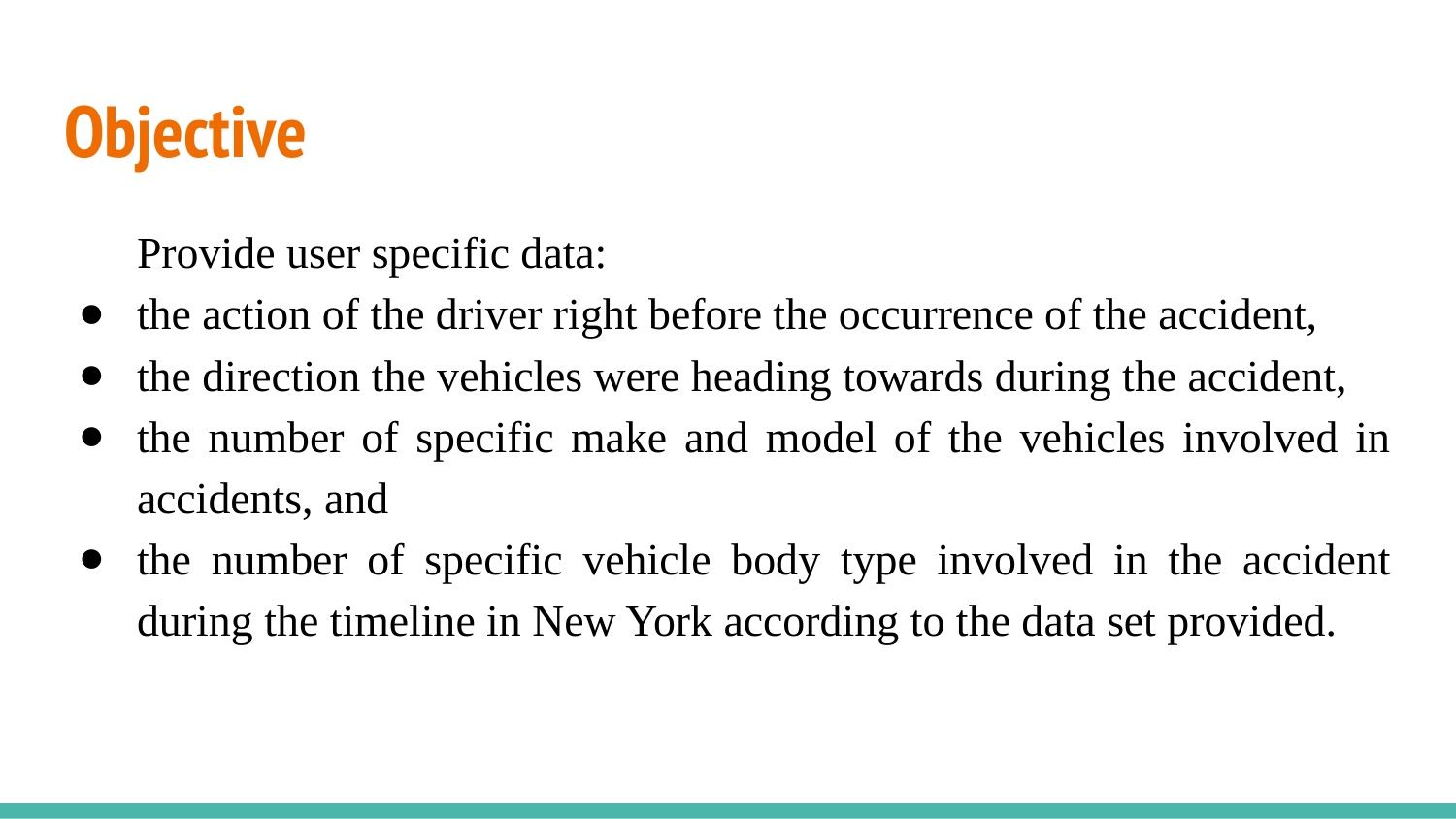

# Objective
Provide user specific data:
the action of the driver right before the occurrence of the accident,
the direction the vehicles were heading towards during the accident,
the number of specific make and model of the vehicles involved in accidents, and
the number of specific vehicle body type involved in the accident during the timeline in New York according to the data set provided.